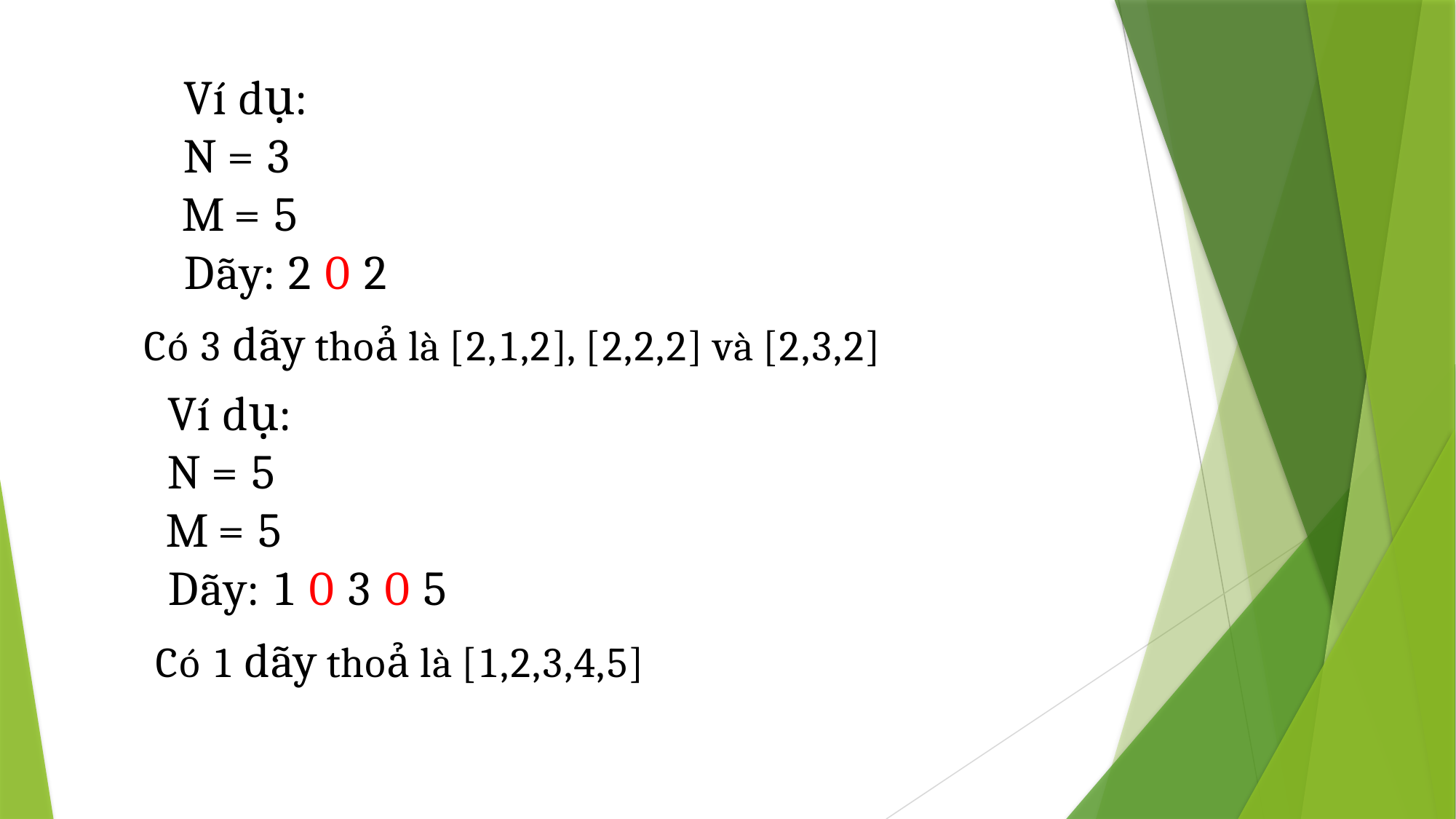

Ví dụ:
N = 3
M = 5
Dãy: 2 0 2
Có 3 dãy thoả là [2,1,2], [2,2,2] và [2,3,2]
Ví dụ:
N = 5
M = 5
Dãy: 1 0 3 0 5
Có 1 dãy thoả là [1,2,3,4,5]